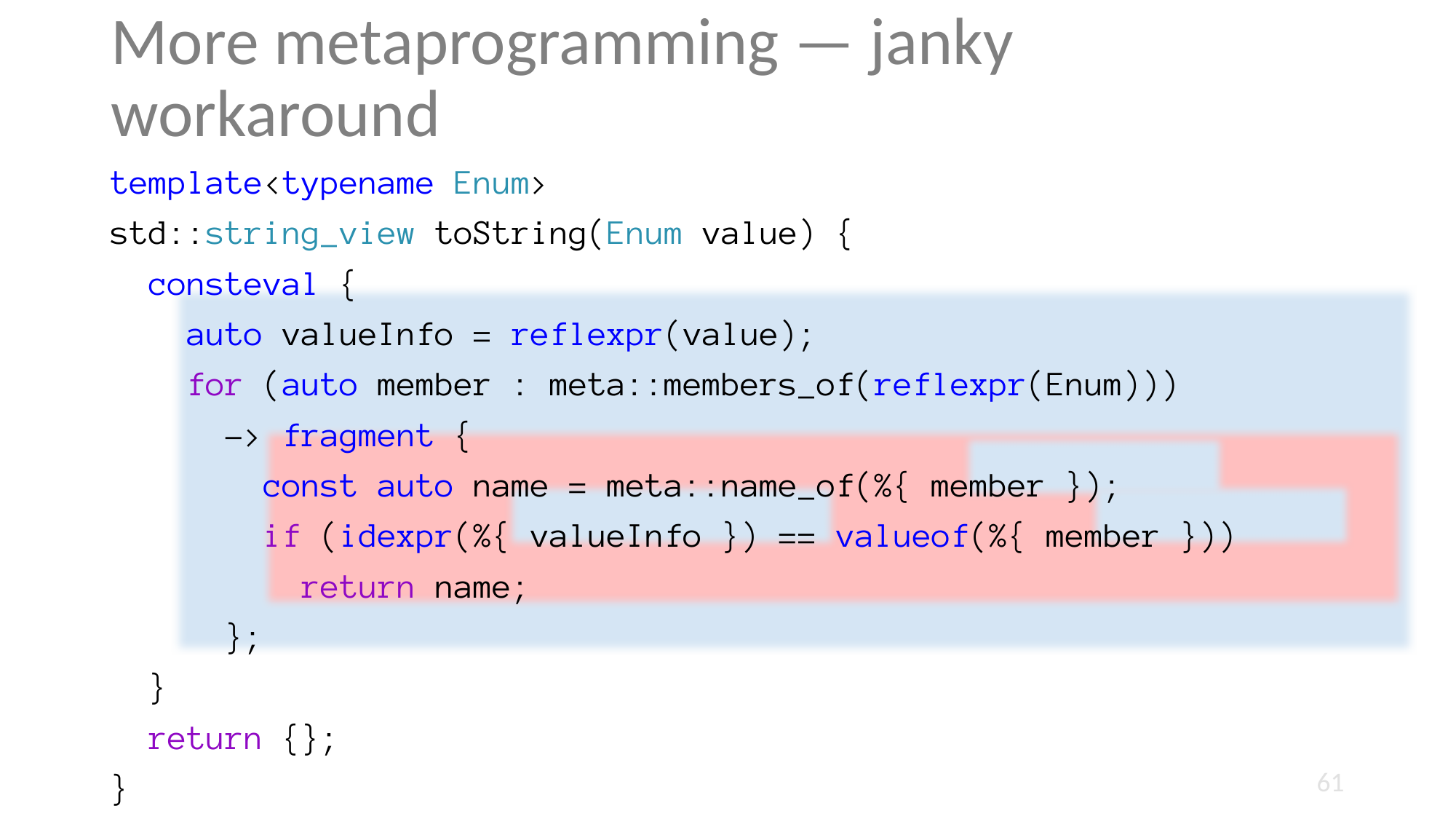

# More metaprogramming — janky workaround
template<typename Enum>
std::string_view toString(Enum value) {
  consteval {
    auto valueInfo = reflexpr(value);
    for (auto member : meta::members_of(reflexpr(Enum)))
      -> fragment {
        const auto name = meta::name_of(%{ member });
        if (idexpr(%{ valueInfo }) == valueof(%{ member }))
          return name;
      };
  }
  return {};
}

61